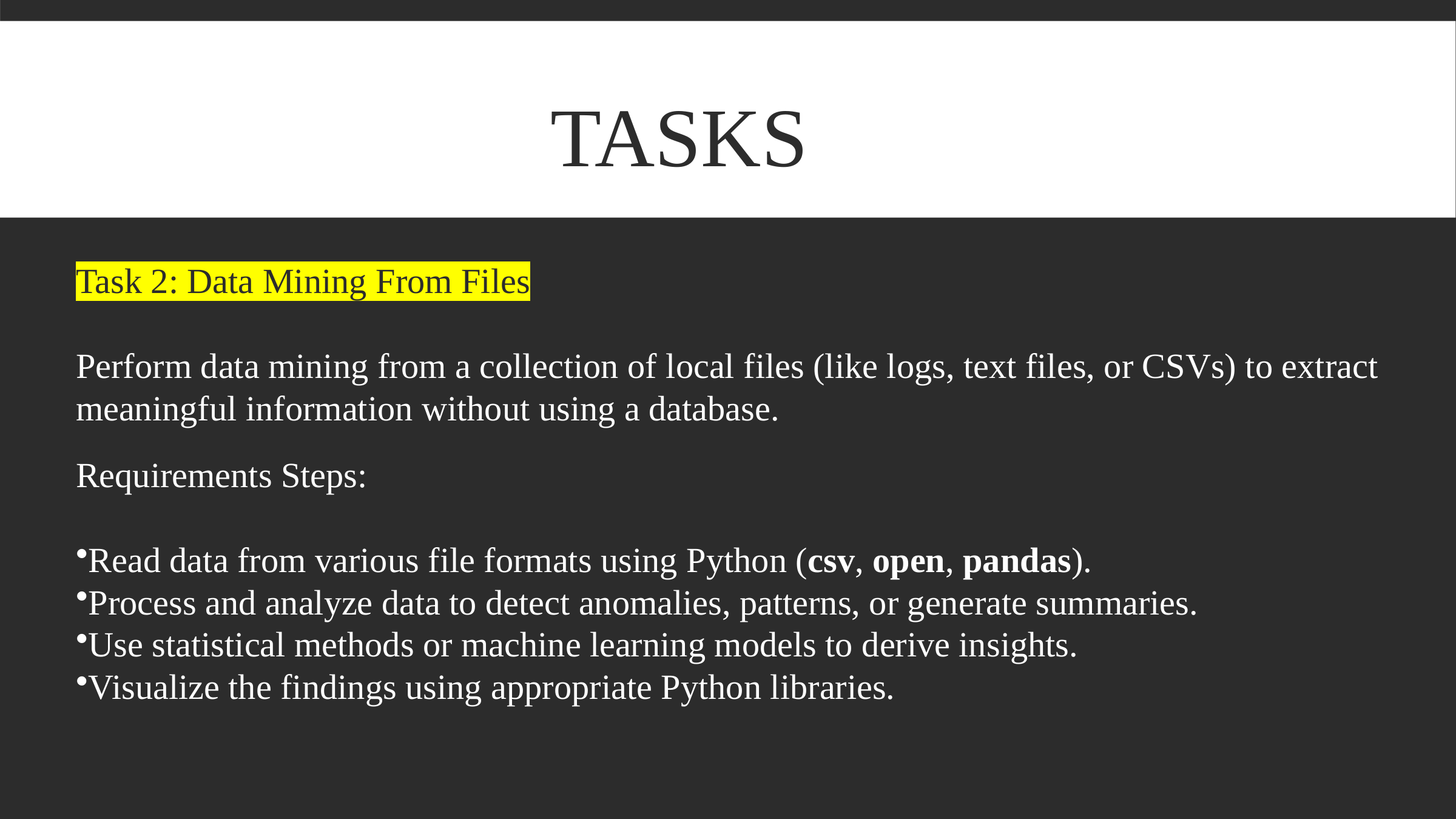

TASKS
Task 2: Data Mining From Files

Perform data mining from a collection of local files (like logs, text files, or CSVs) to extract meaningful information without using a database.

Requirements Steps:

Read data from various file formats using Python (csv, open, pandas).
Process and analyze data to detect anomalies, patterns, or generate summaries.
Use statistical methods or machine learning models to derive insights.
Visualize the findings using appropriate Python libraries.